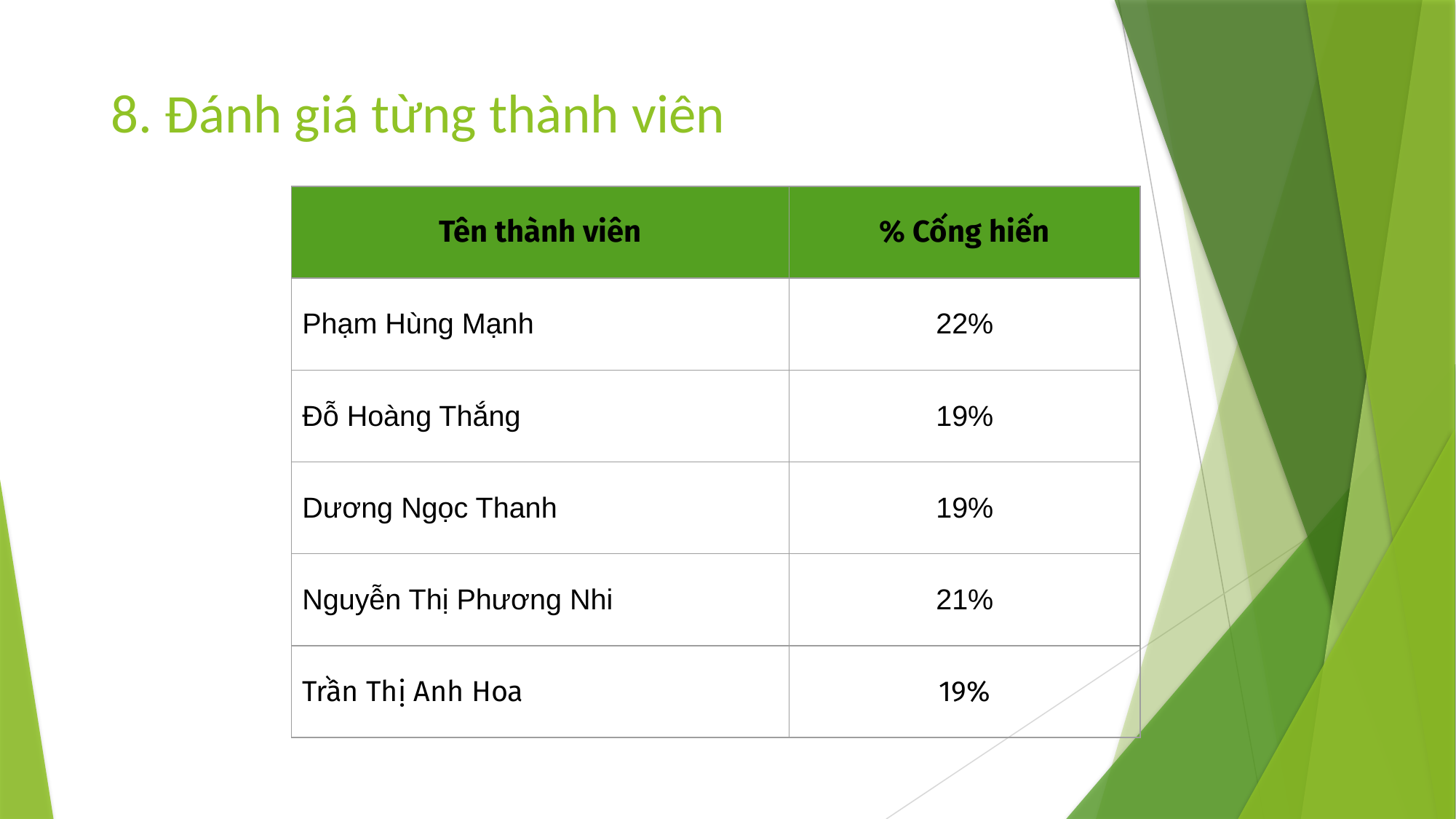

# 8. Đánh giá từng thành viên
| Tên thành viên | % Cống hiến |
| --- | --- |
| Phạm Hùng Mạnh | 22% |
| Đỗ Hoàng Thắng | 19% |
| Dương Ngọc Thanh | 19% |
| Nguyễn Thị Phương Nhi | 21% |
| Trần Thị Anh Hoa | 19% |